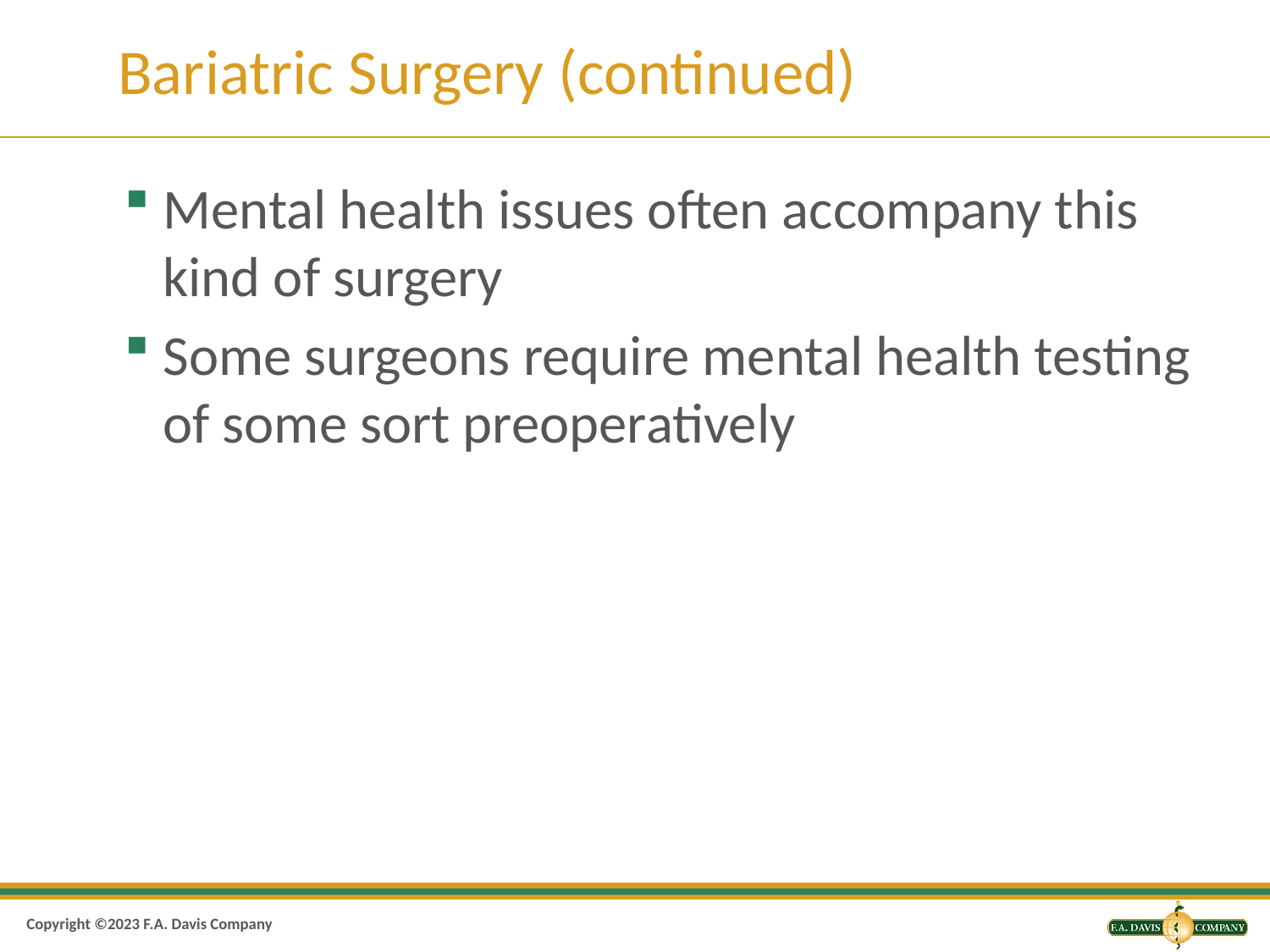

# Bariatric Surgery (continued)
Mental health issues often accompany this kind of surgery
Some surgeons require mental health testing of some sort preoperatively